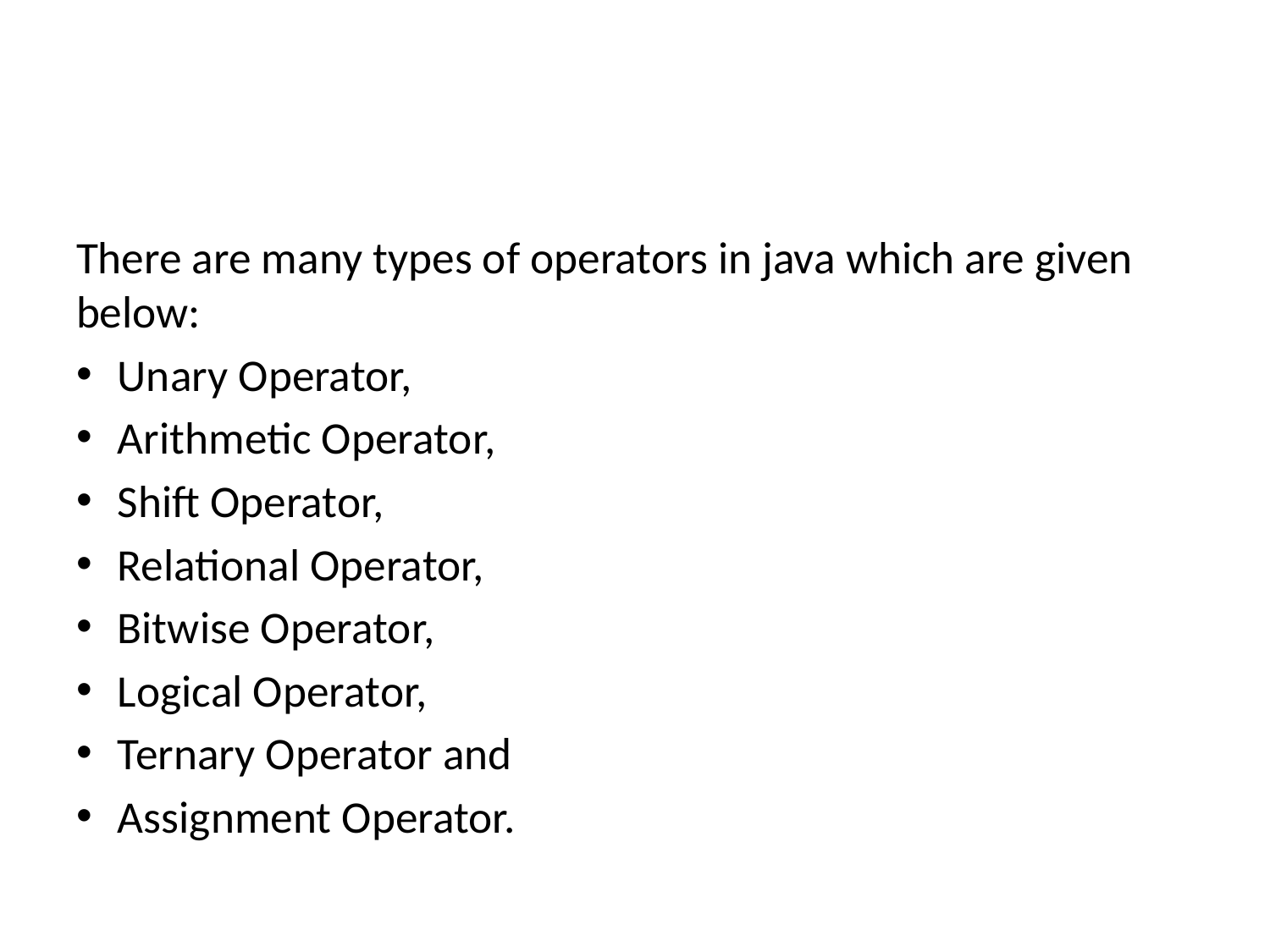

#
There are many types of operators in java which are given below:
Unary Operator,
Arithmetic Operator,
Shift Operator,
Relational Operator,
Bitwise Operator,
Logical Operator,
Ternary Operator and
Assignment Operator.